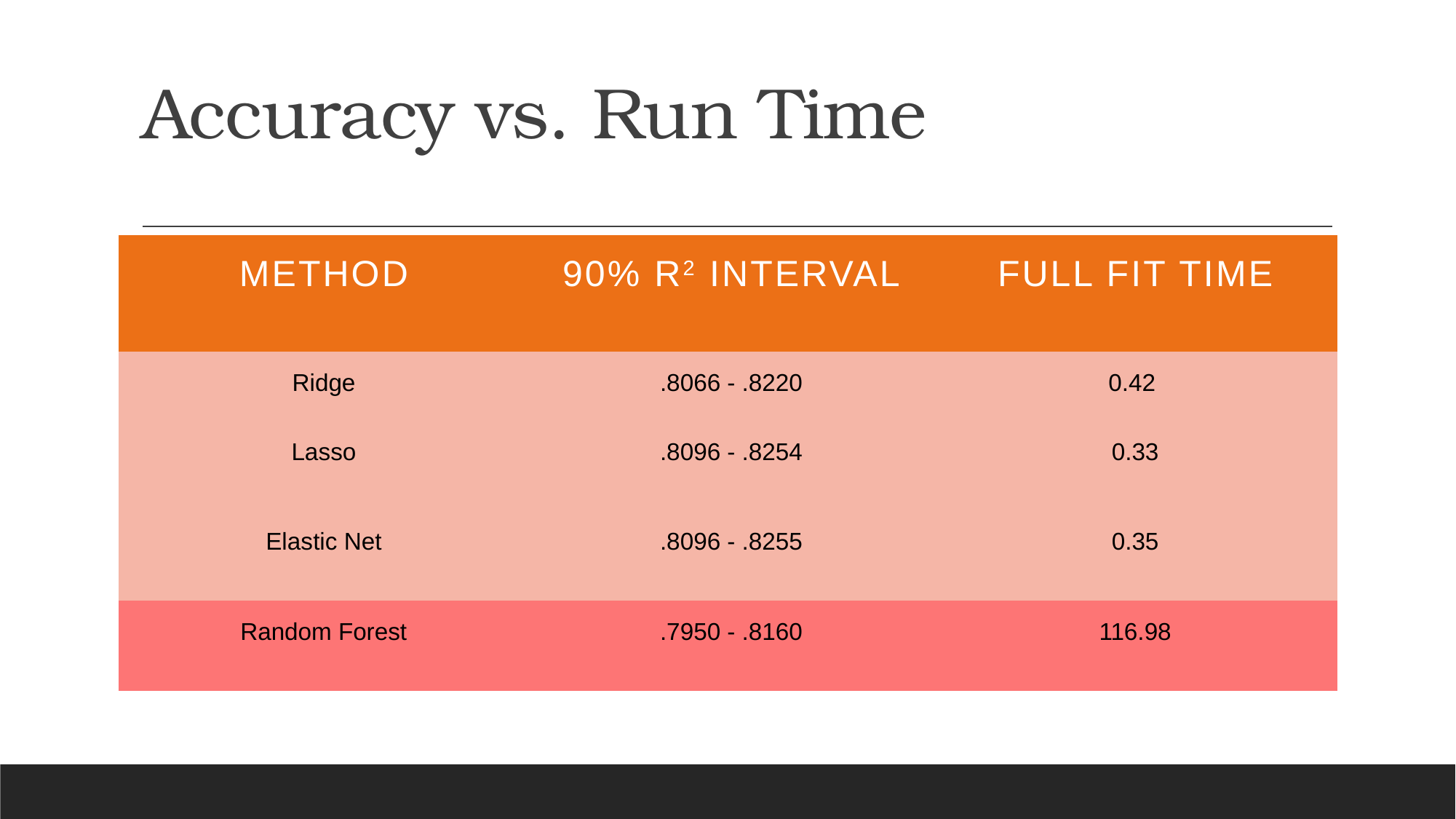

# Accuracy vs. Run Time
| Method | 90% R2 Interval | Full Fit Time |
| --- | --- | --- |
| Ridge | .8066 - .8220 | 0.42 |
| Lasso | .8096 - .8254 | 0.33 |
| Elastic Net | .8096 - .8255 | 0.35 |
| Random Forest | .7950 - .8160 | 116.98 |